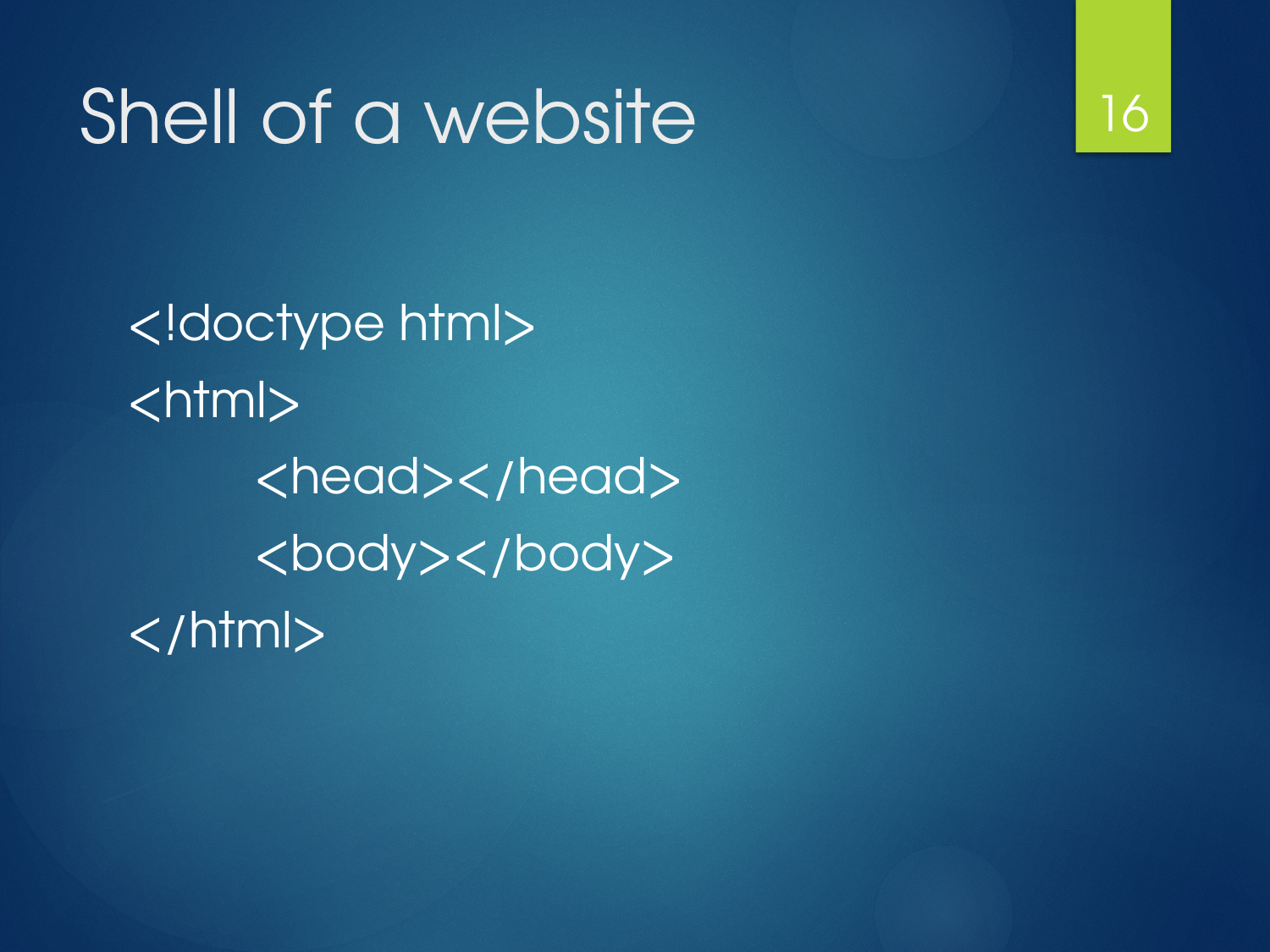

16
# Shell of a website
<!doctype html>
<html>
	<head></head>
	<body></body>
</html>